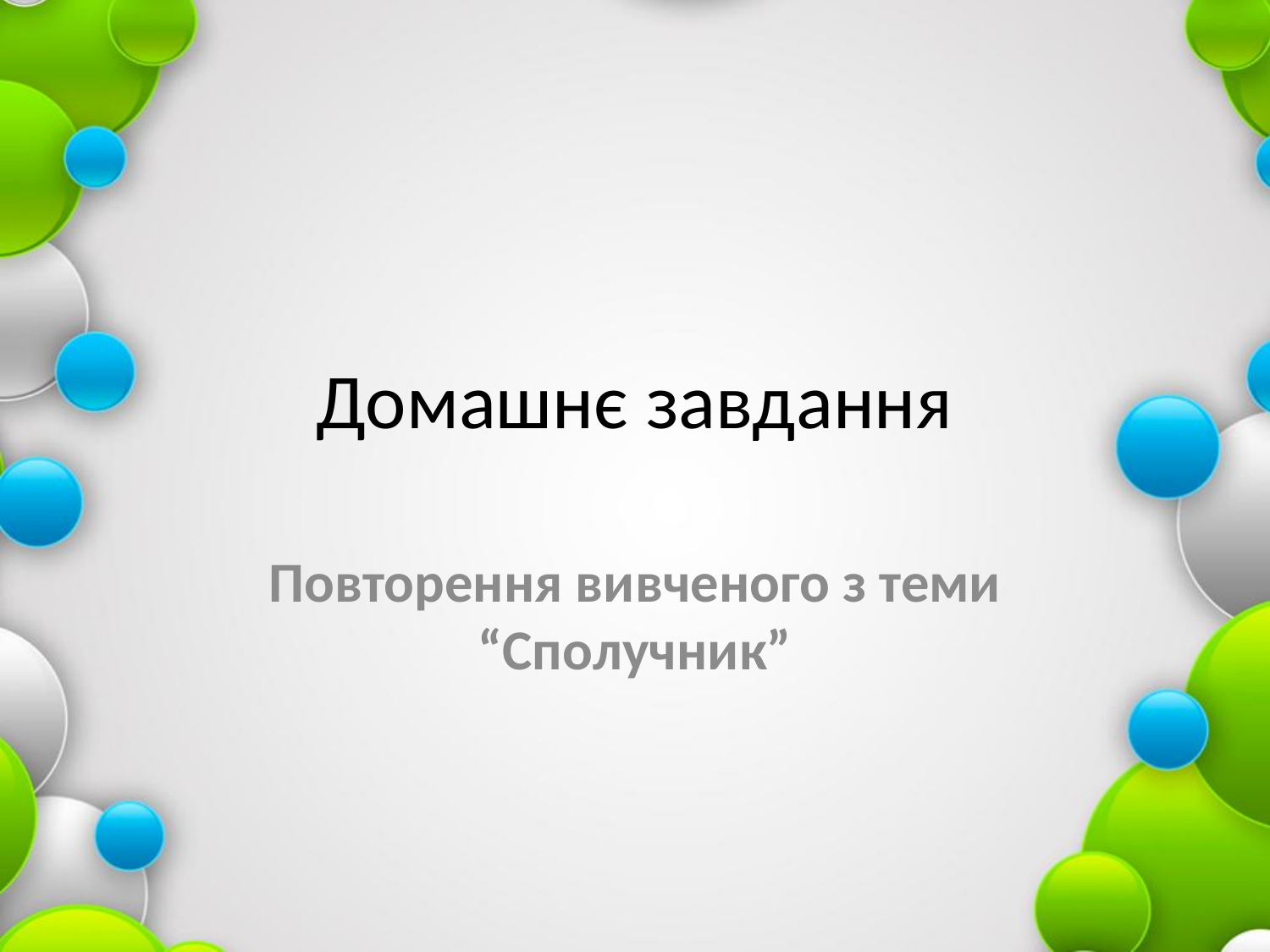

# Домашнє завдання
Повторення вивченого з теми “Сполучник”